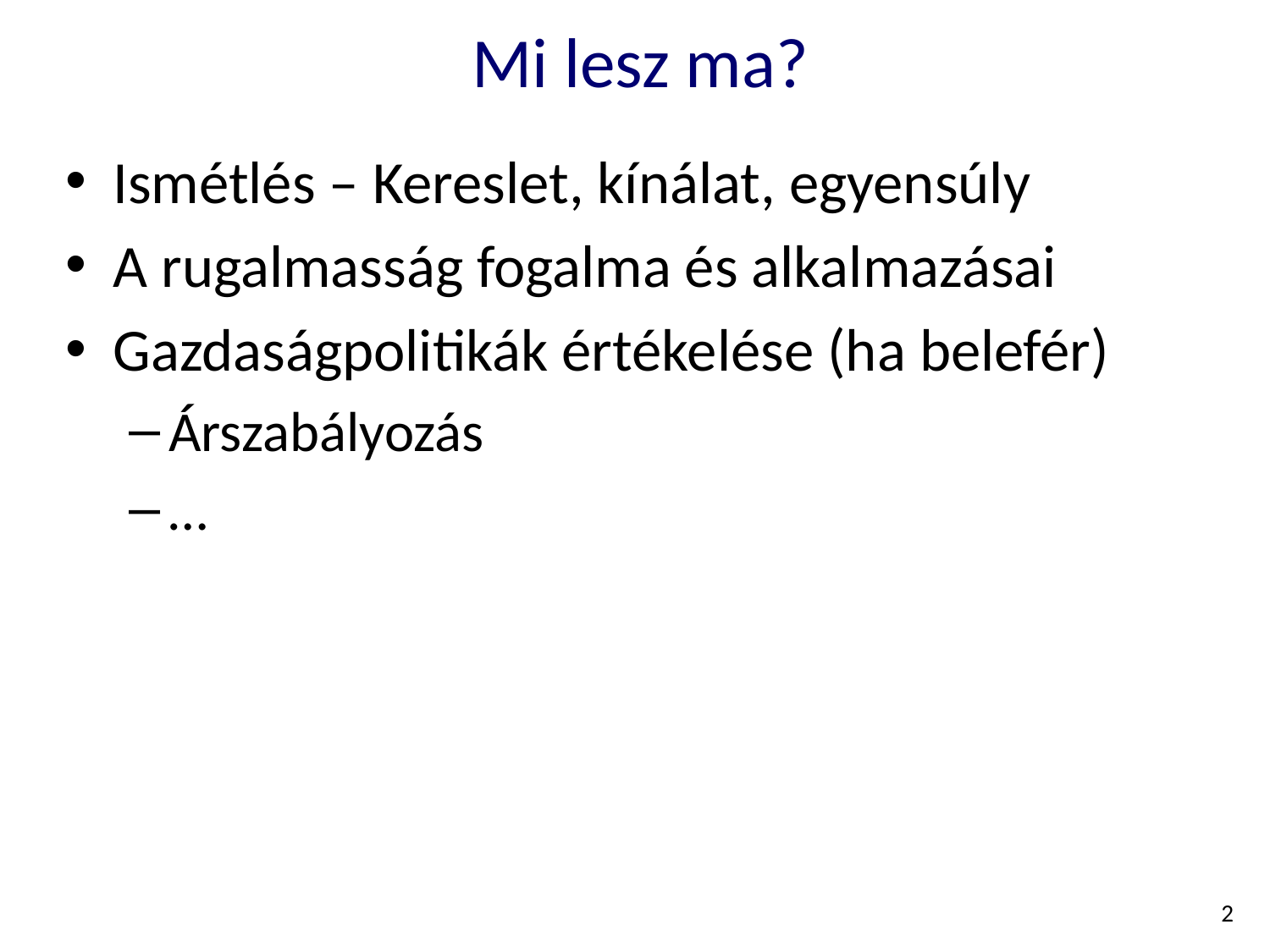

# Mi lesz ma?
Ismétlés – Kereslet, kínálat, egyensúly
A rugalmasság fogalma és alkalmazásai
Gazdaságpolitikák értékelése (ha belefér)
Árszabályozás
…
2